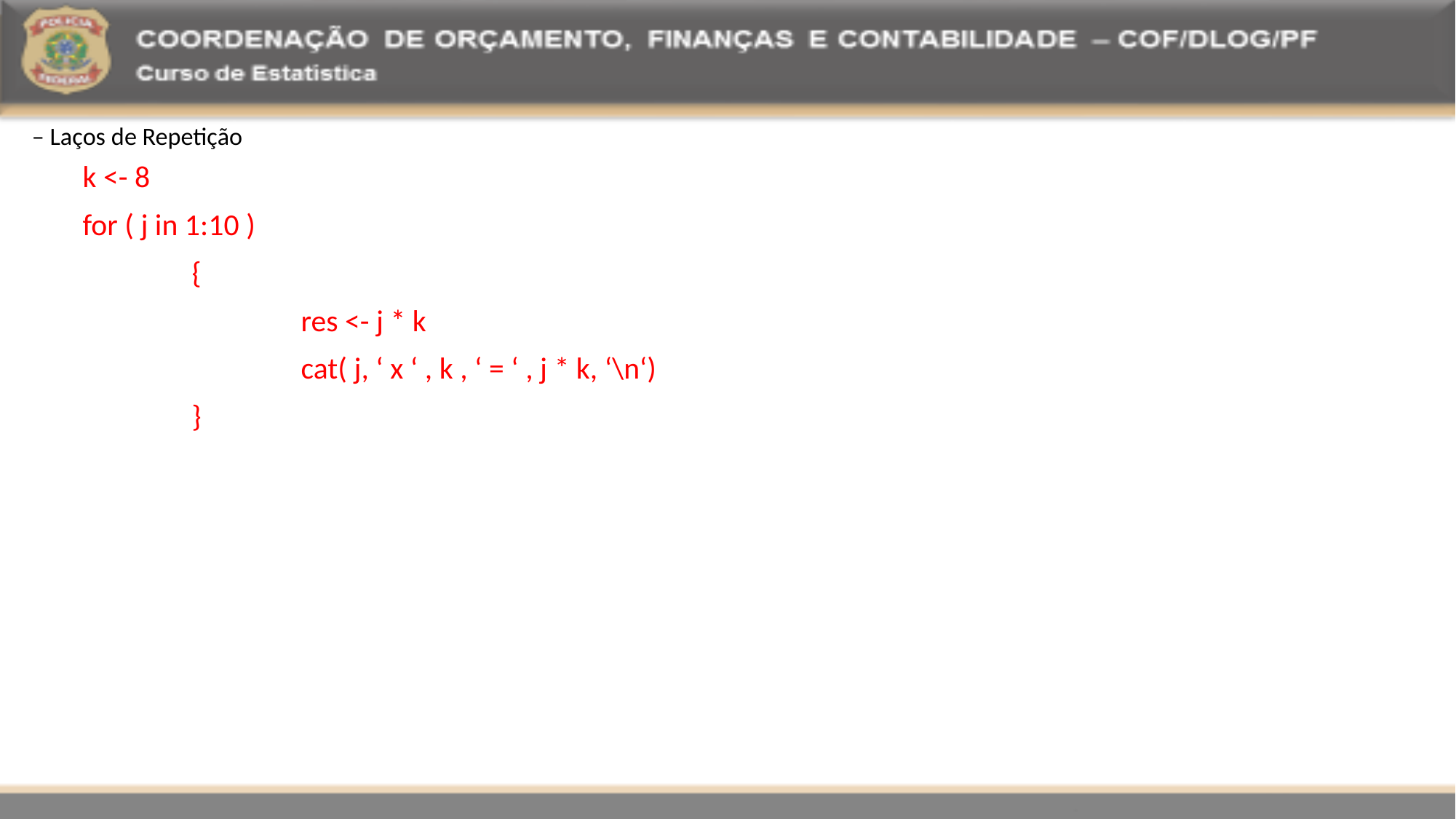

– Laços de Repetição
k <- 8
for ( j in 1:10 )
	{
  		res <- j * k
   		cat( j, ‘ x ‘ , k , ‘ = ‘ , j * k, ‘\n‘)
	}